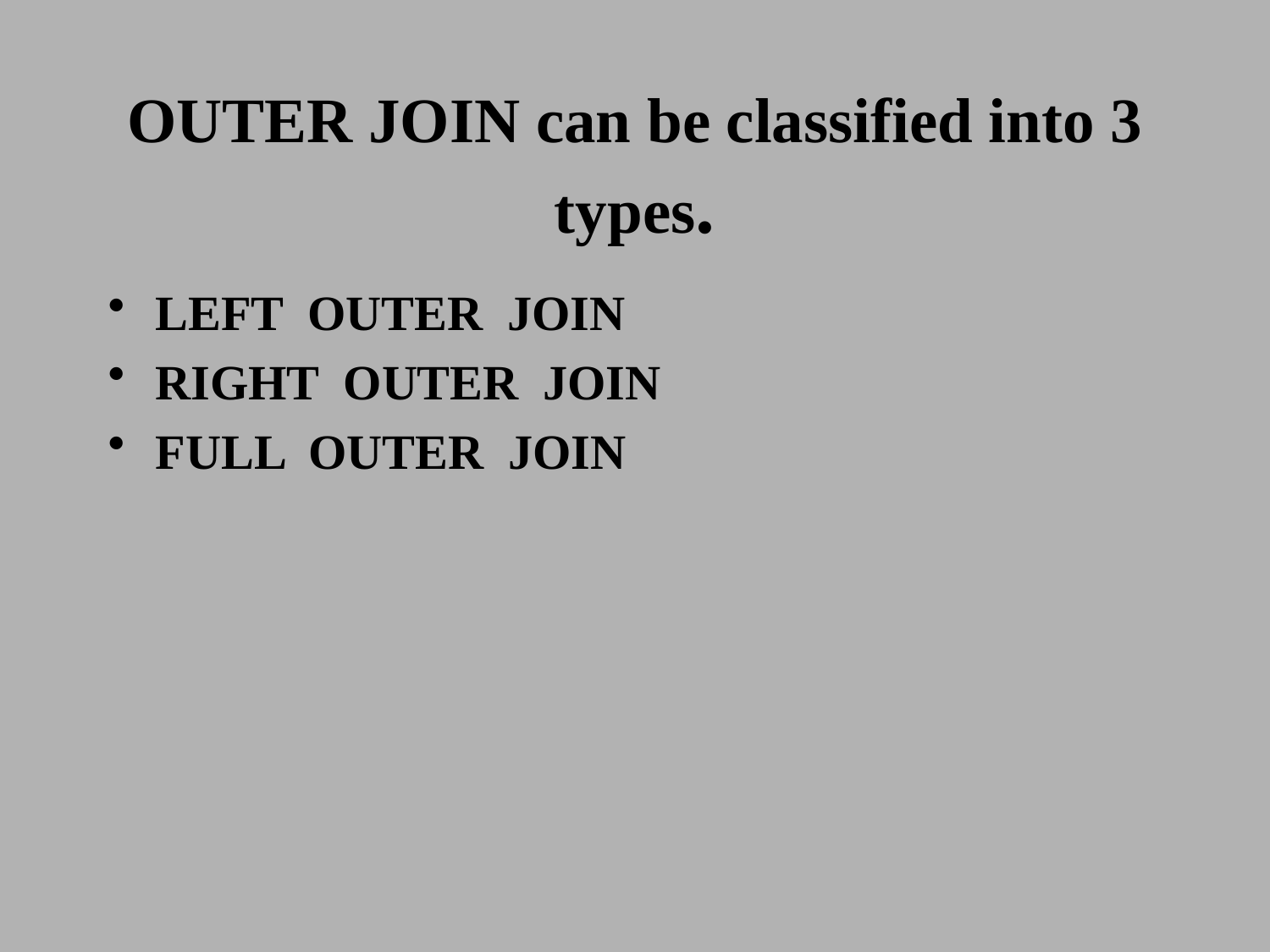

# OUTER JOIN can be classified into 3 types.
LEFT  OUTER  JOIN
RIGHT  OUTER  JOIN
FULL  OUTER  JOIN